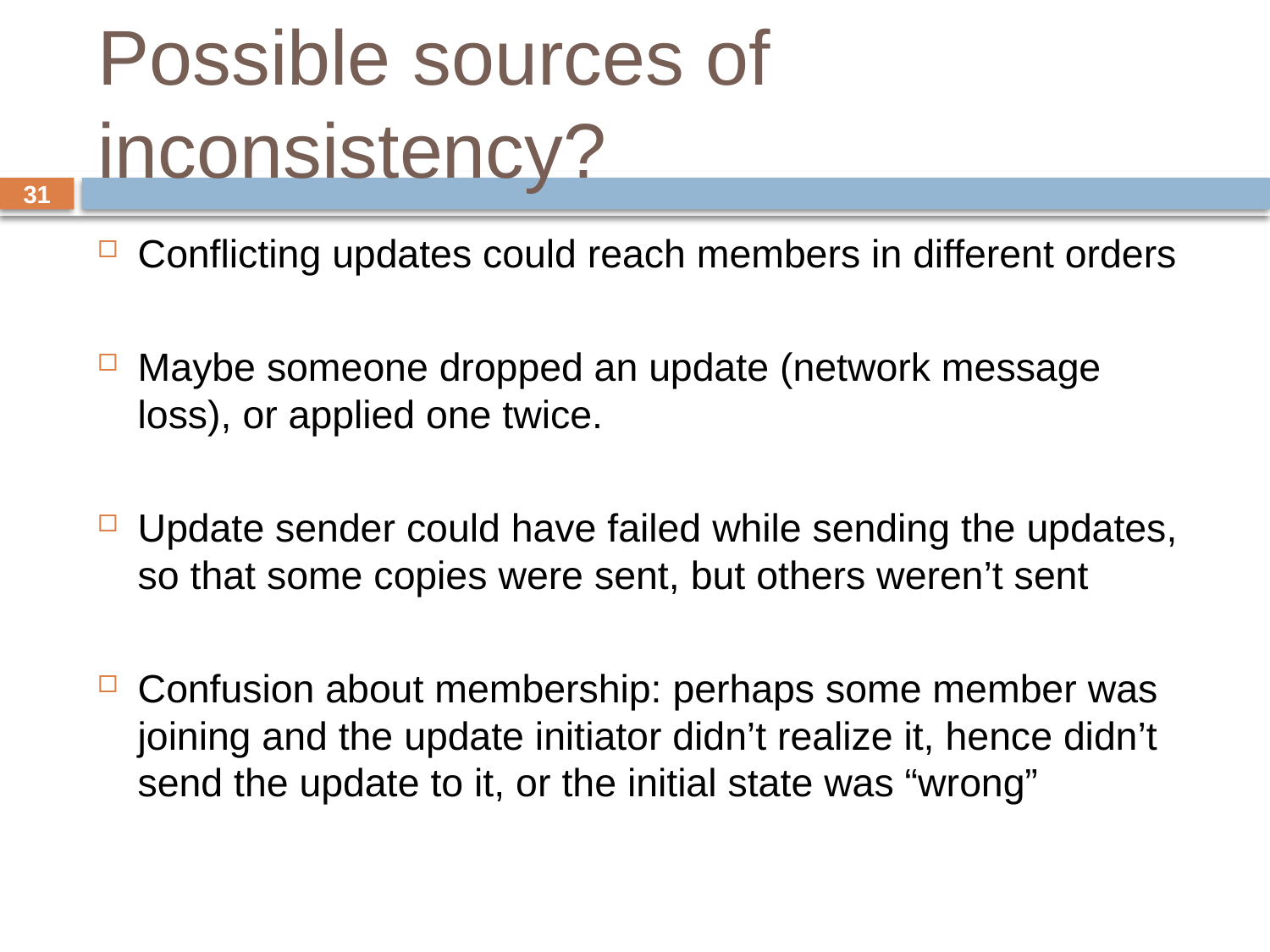

# Possible sources of inconsistency?
31
Conflicting updates could reach members in different orders

Maybe someone dropped an update (network message loss), or applied one twice.

Update sender could have failed while sending the updates, so that some copies were sent, but others weren’t sent

Confusion about membership: perhaps some member was joining and the update initiator didn’t realize it, hence didn’t send the update to it, or the initial state was “wrong”